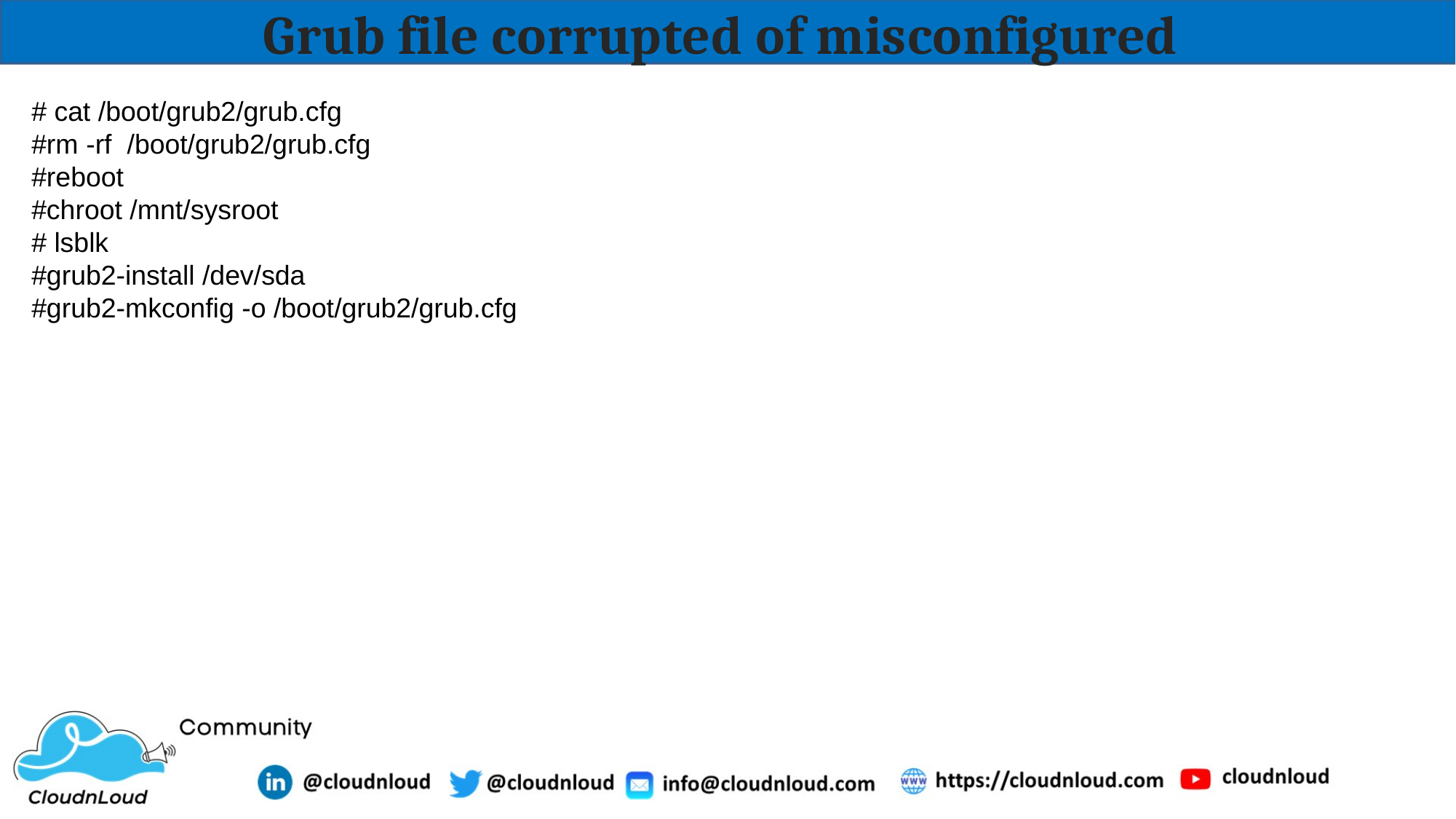

# Grub file corrupted of misconfigured
# cat /boot/grub2/grub.cfg
#rm -rf  /boot/grub2/grub.cfg
#reboot
#chroot /mnt/sysroot
# lsblk
#grub2-install /dev/sda
#grub2-mkconfig -o /boot/grub2/grub.cfg